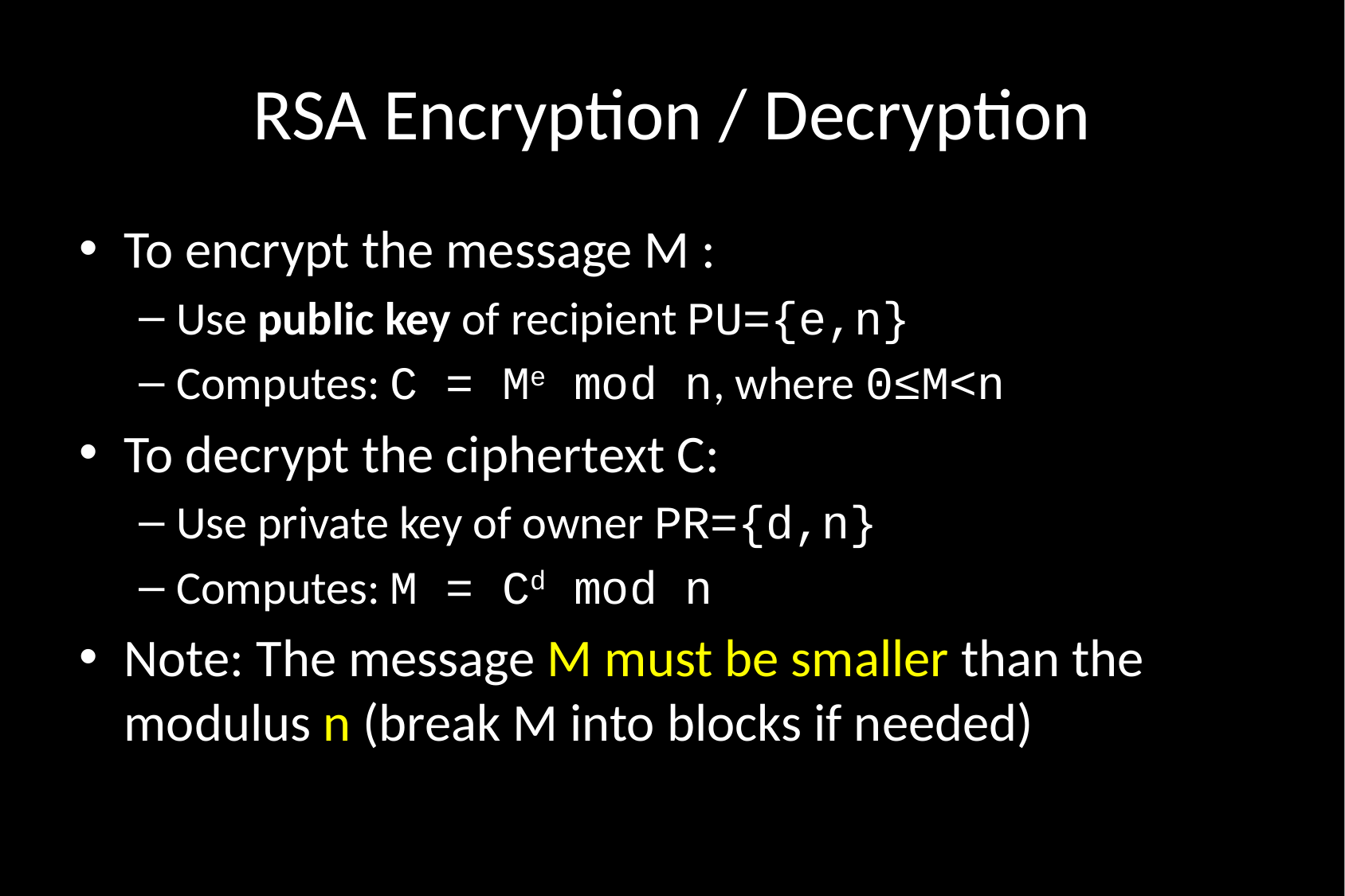

# RSA Encryption / Decryption
To encrypt the message M :
Use public key of recipient PU={e,n}
Computes: C = Me mod n, where 0≤M<n
To decrypt the ciphertext C:
Use private key of owner PR={d,n}
Computes: M = Cd mod n
Note: The message M must be smaller than the modulus n (break M into blocks if needed)